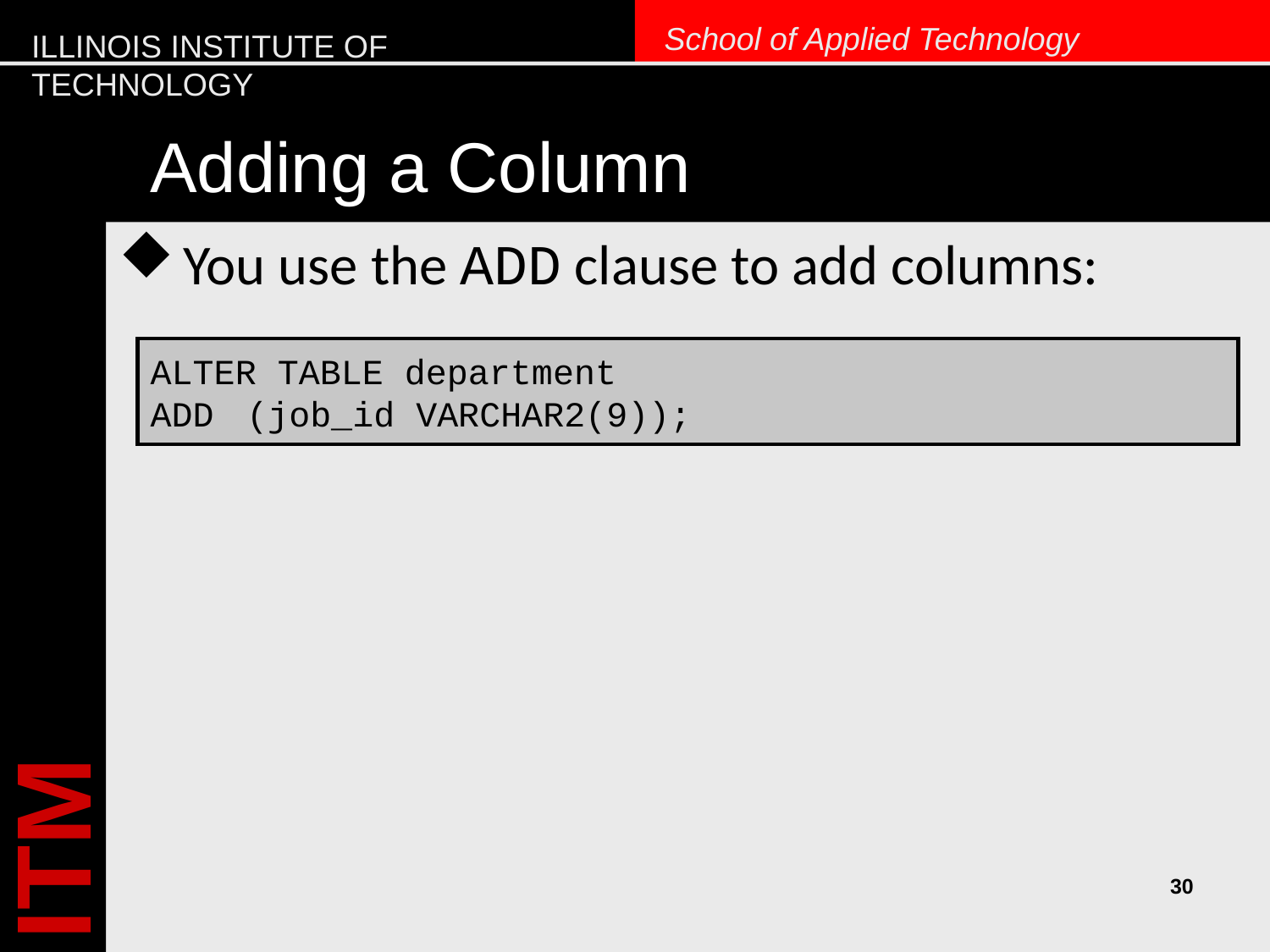

# Adding a Column
You use the ADD clause to add columns:

ALTER TABLE department
ADD	(job_id VARCHAR2(9));
30